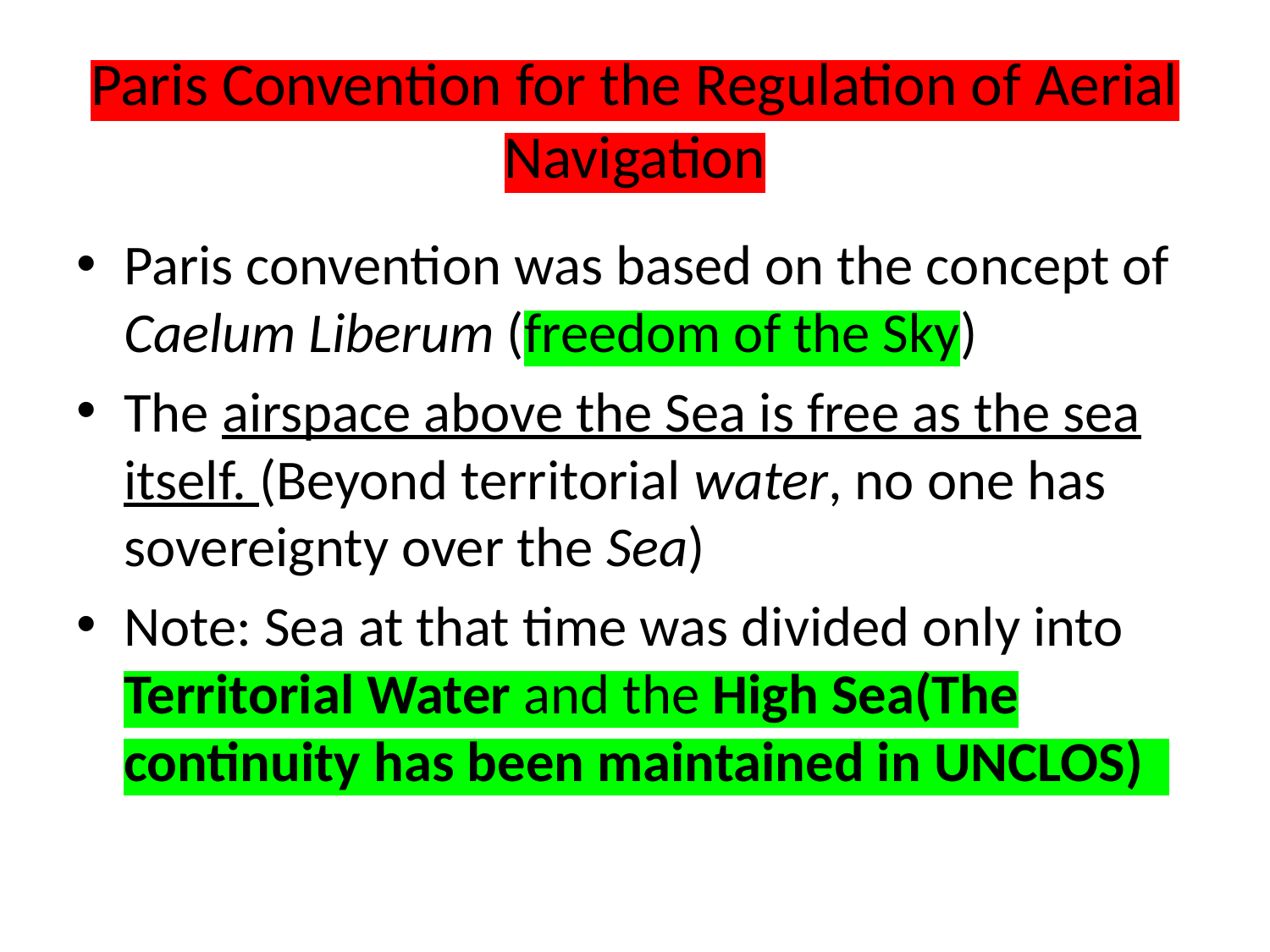

# Paris Convention for the Regulation of Aerial Navigation
Paris convention was based on the concept of Caelum Liberum (freedom of the Sky)
The airspace above the Sea is free as the sea itself. (Beyond territorial water, no one has sovereignty over the Sea)
Note: Sea at that time was divided only into Territorial Water and the High Sea(The continuity has been maintained in UNCLOS)